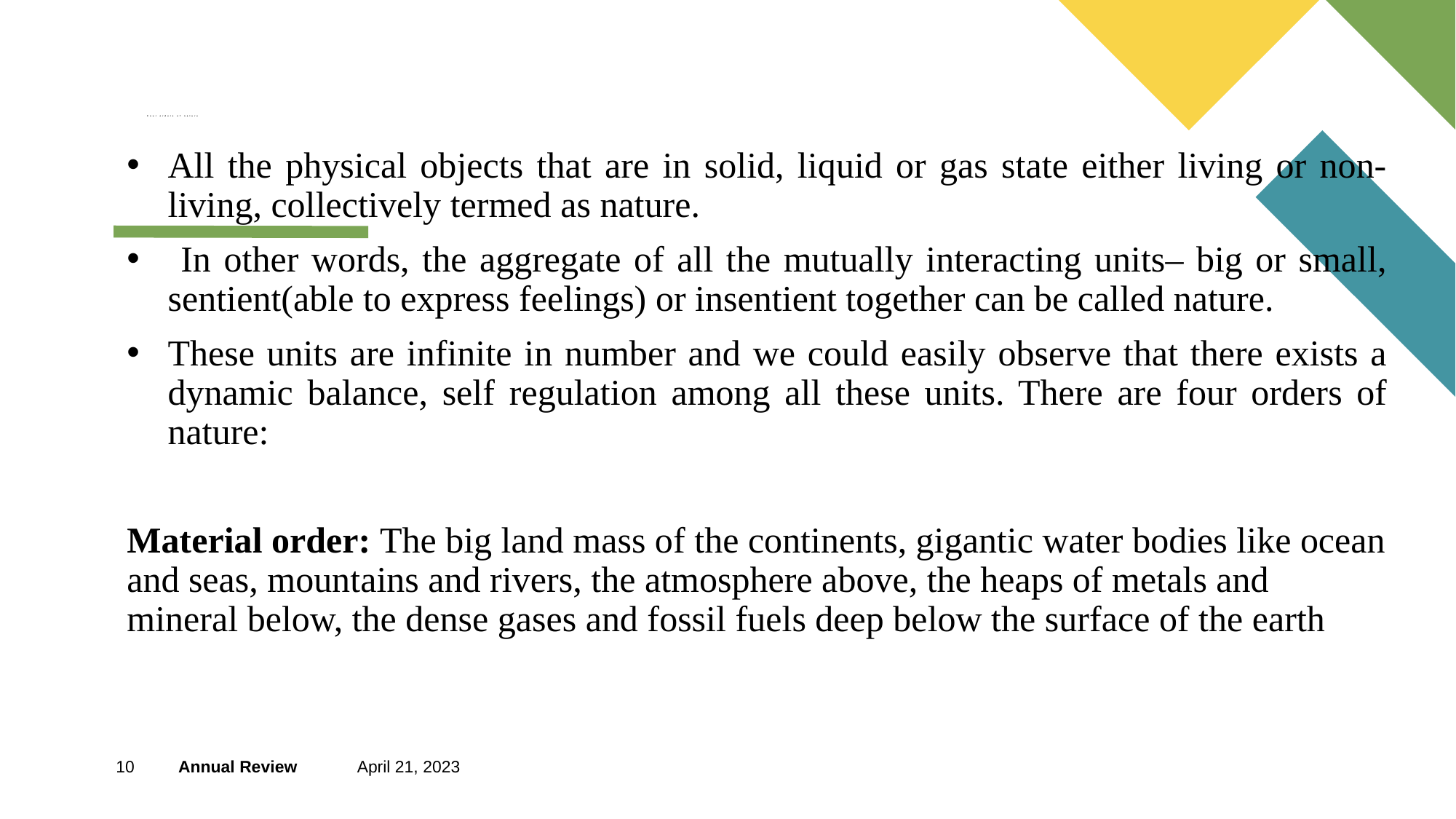

# Four orders of nature
All the physical objects that are in solid, liquid or gas state either living or non-living, collectively termed as nature.
 In other words, the aggregate of all the mutually interacting units– big or small, sentient(able to express feelings) or insentient together can be called nature.
These units are infinite in number and we could easily observe that there exists a dynamic balance, self regulation among all these units. There are four orders of nature:

Material order: The big land mass of the continents, gigantic water bodies like ocean and seas, mountains and rivers, the atmosphere above, the heaps of metals and mineral below, the dense gases and fossil fuels deep below the surface of the earth
10
Annual Review
April 21, 2023